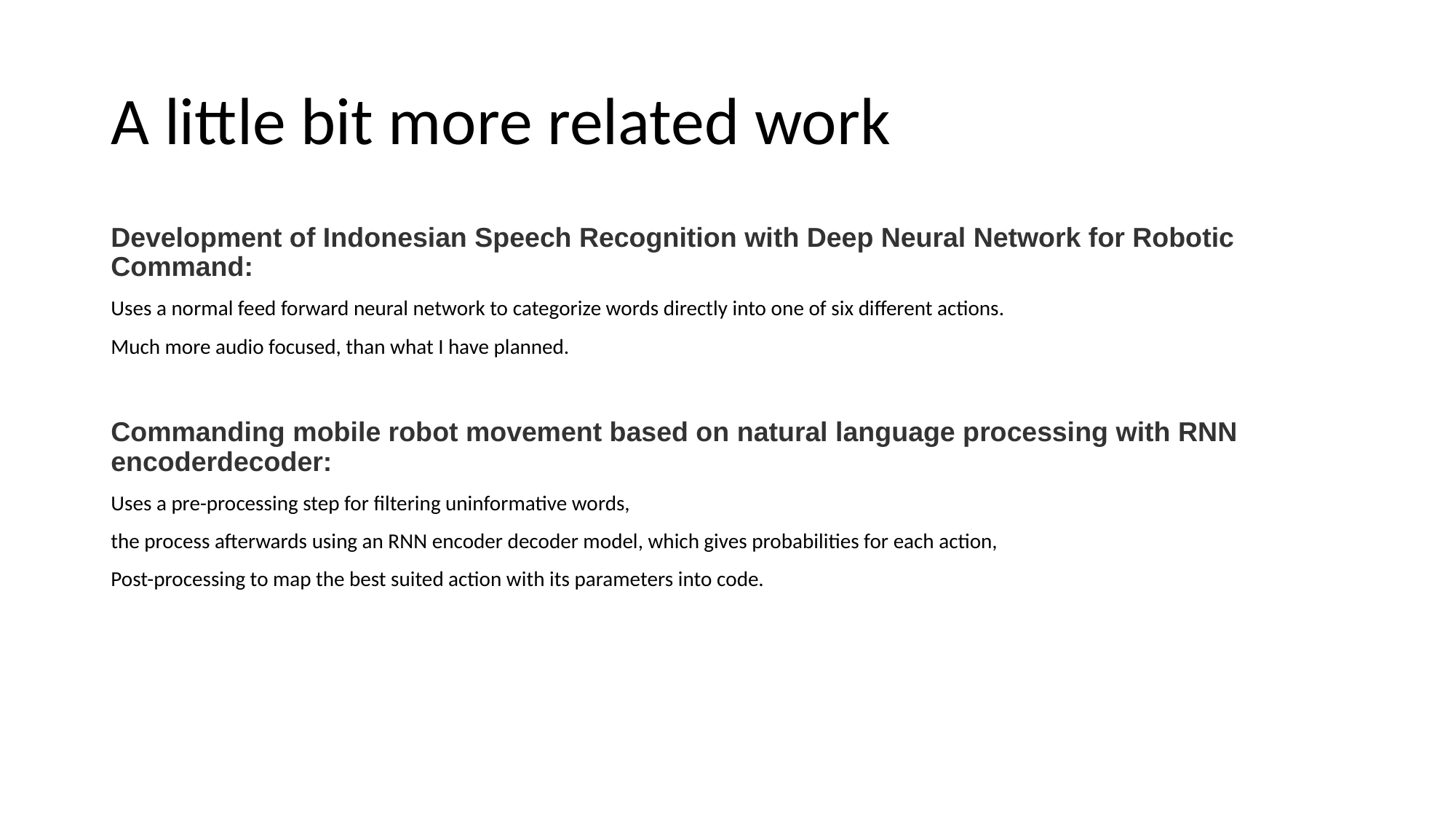

# A little bit more related work
Development of Indonesian Speech Recognition with Deep Neural Network for Robotic Command:
Uses a normal feed forward neural network to categorize words directly into one of six different actions.
Much more audio focused, than what I have planned.

Commanding mobile robot movement based on natural language processing with RNN encoder­decoder:
Uses a pre-processing step for filtering uninformative words,
the process afterwards using an RNN encoder decoder model, which gives probabilities for each action,
Post-processing to map the best suited action with its parameters into code.